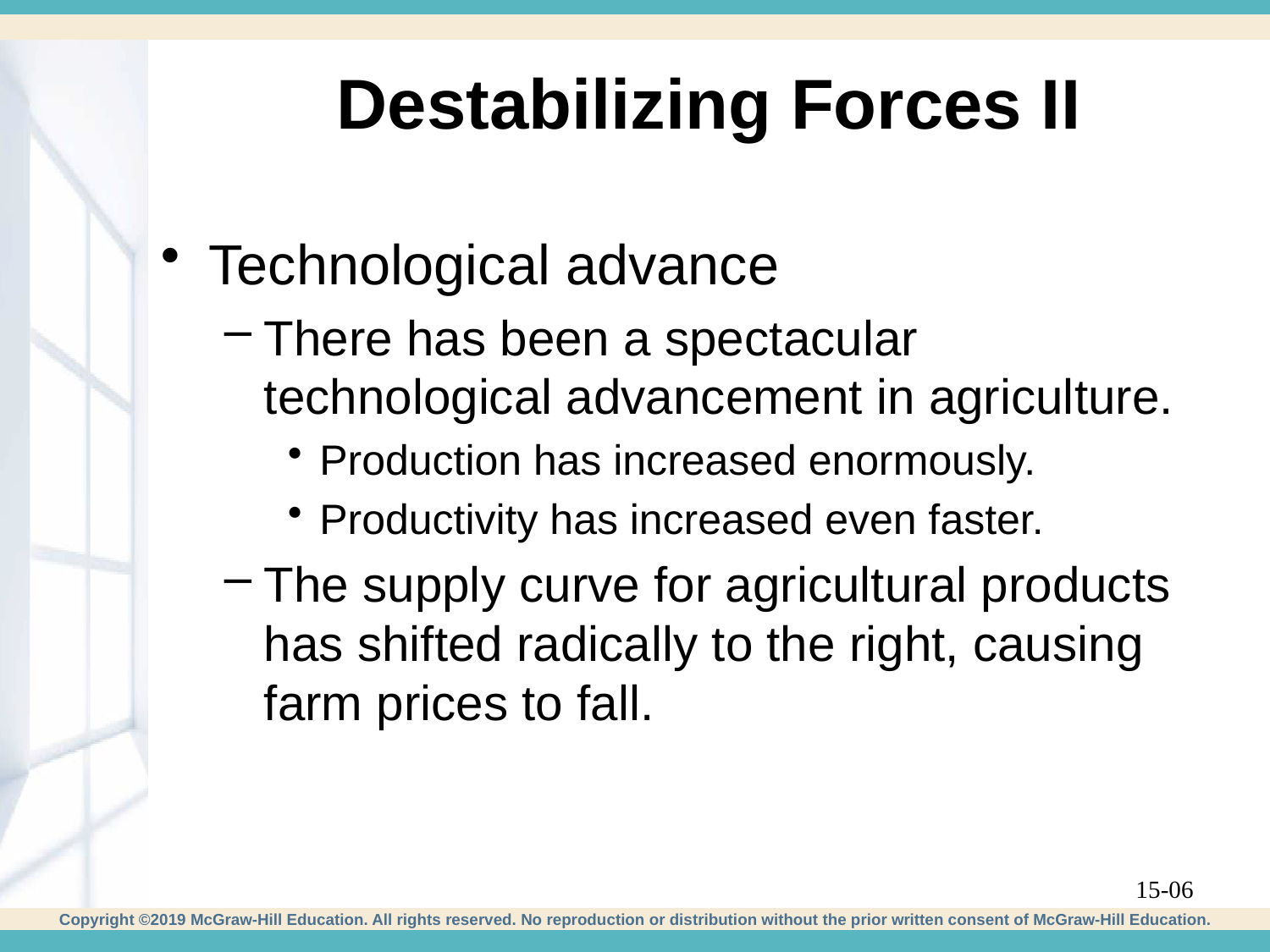

# Destabilizing Forces II
Technological advance
There has been a spectacular technological advancement in agriculture.
Production has increased enormously.
Productivity has increased even faster.
The supply curve for agricultural products has shifted radically to the right, causing farm prices to fall.
15-06